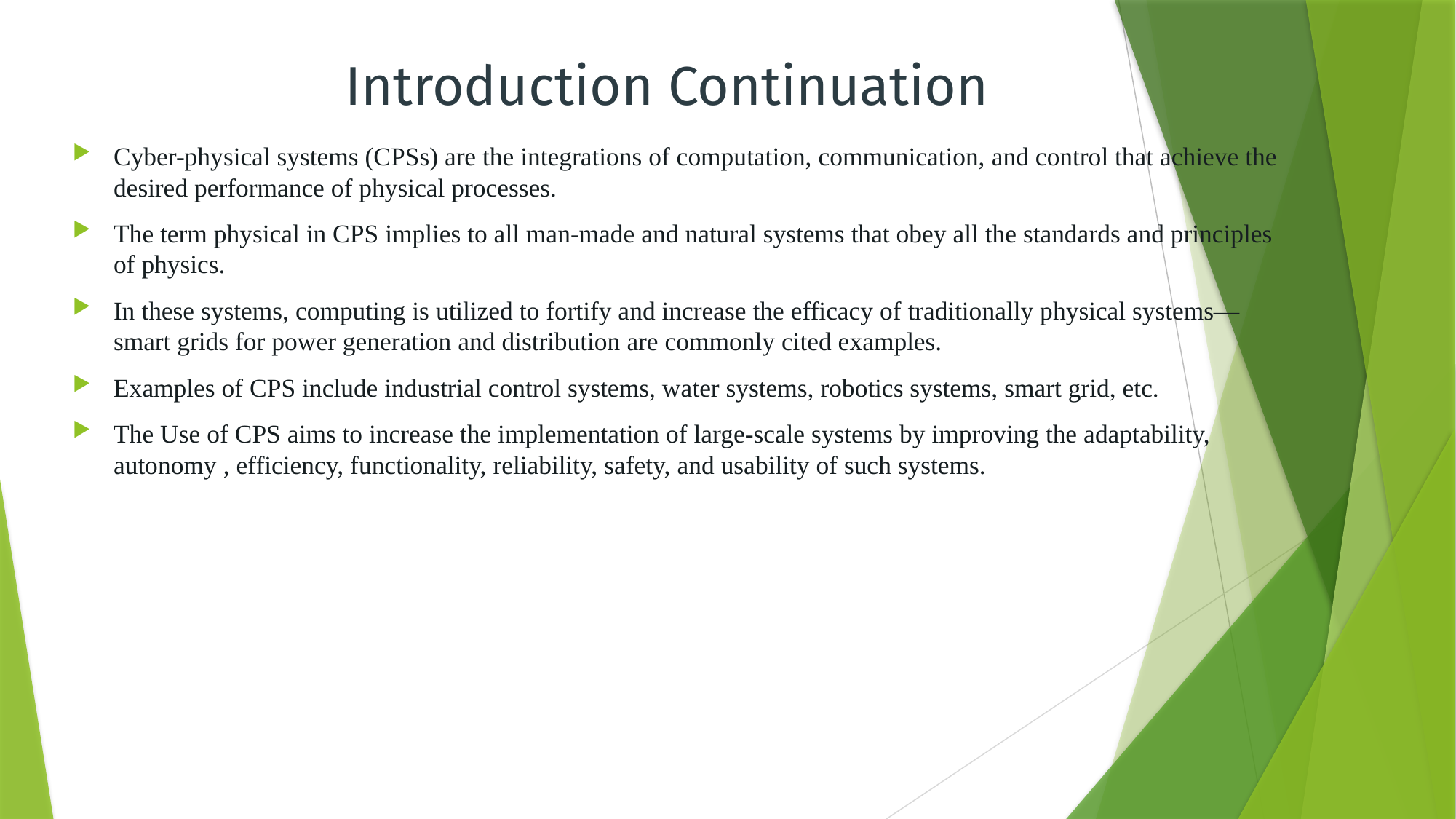

# Introduction Continuation
Cyber-physical systems (CPSs) are the integrations of computation, communication, and control that achieve the desired performance of physical processes.
The term physical in CPS implies to all man-made and natural systems that obey all the standards and principles of physics.
In these systems, computing is utilized to fortify and increase the efficacy of traditionally physical systems—smart grids for power generation and distribution are commonly cited examples.
Examples of CPS include industrial control systems, water systems, robotics systems, smart grid, etc.
The Use of CPS aims to increase the implementation of large-scale systems by improving the adaptability, autonomy , efficiency, functionality, reliability, safety, and usability of such systems.